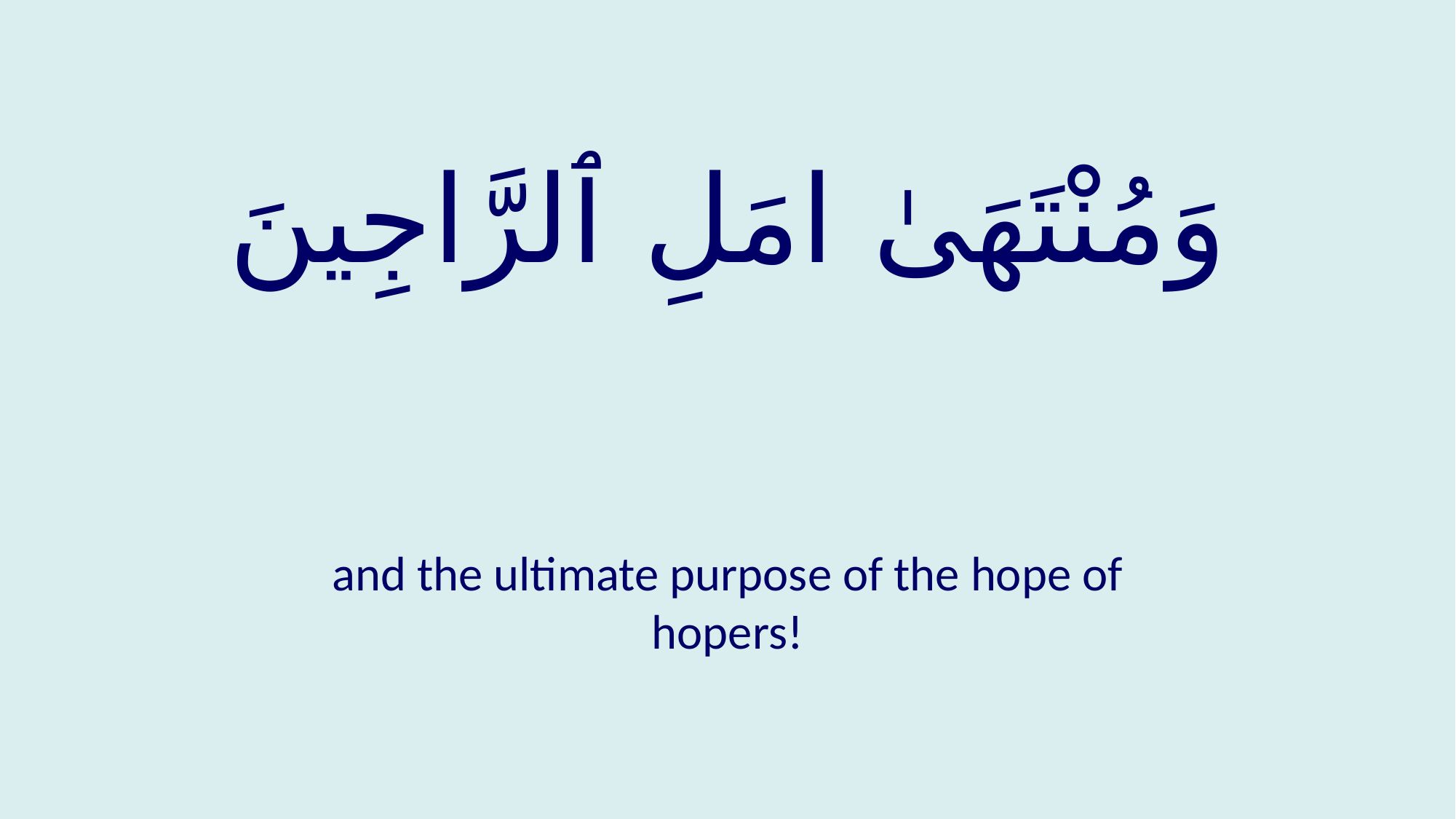

# وَمُنْتَهَىٰ امَلِ ٱلرَّاجِينَ
and the ultimate purpose of the hope of hopers!